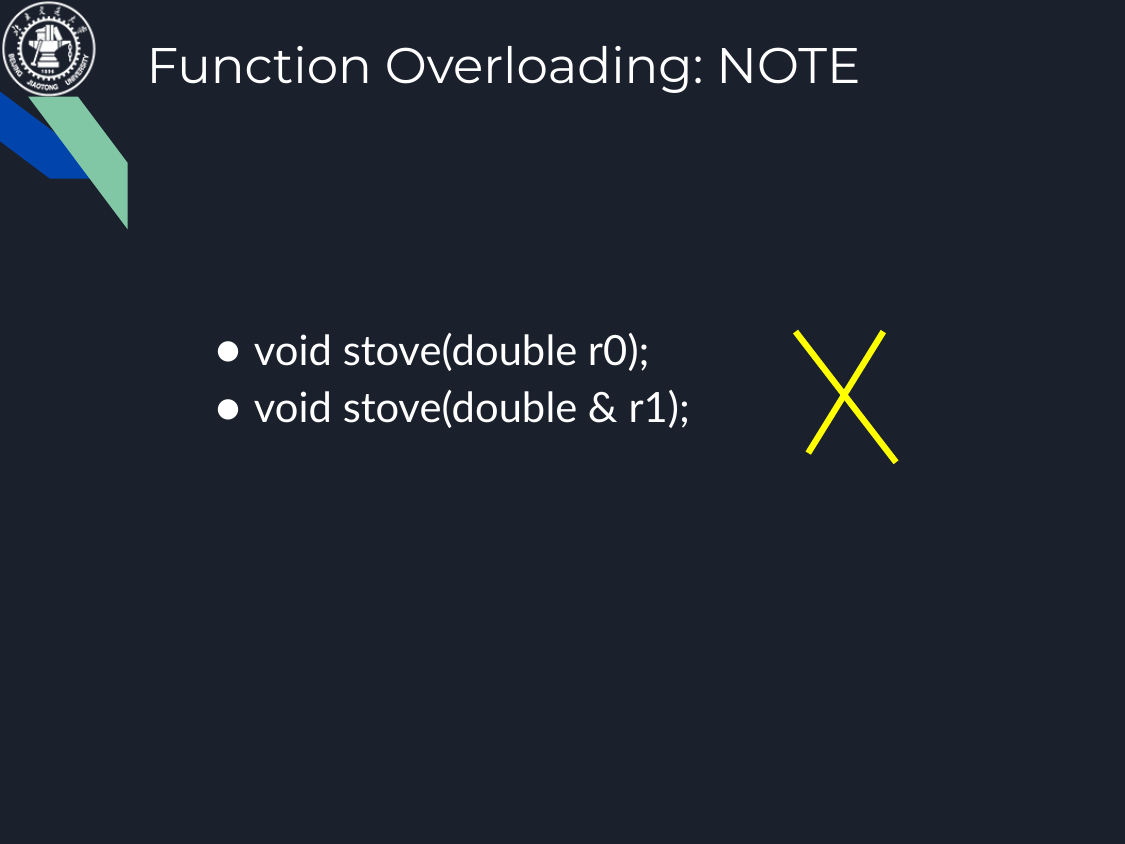

# Function Overloading: NOTE

void stove(double r0);
void stove(double & r1);